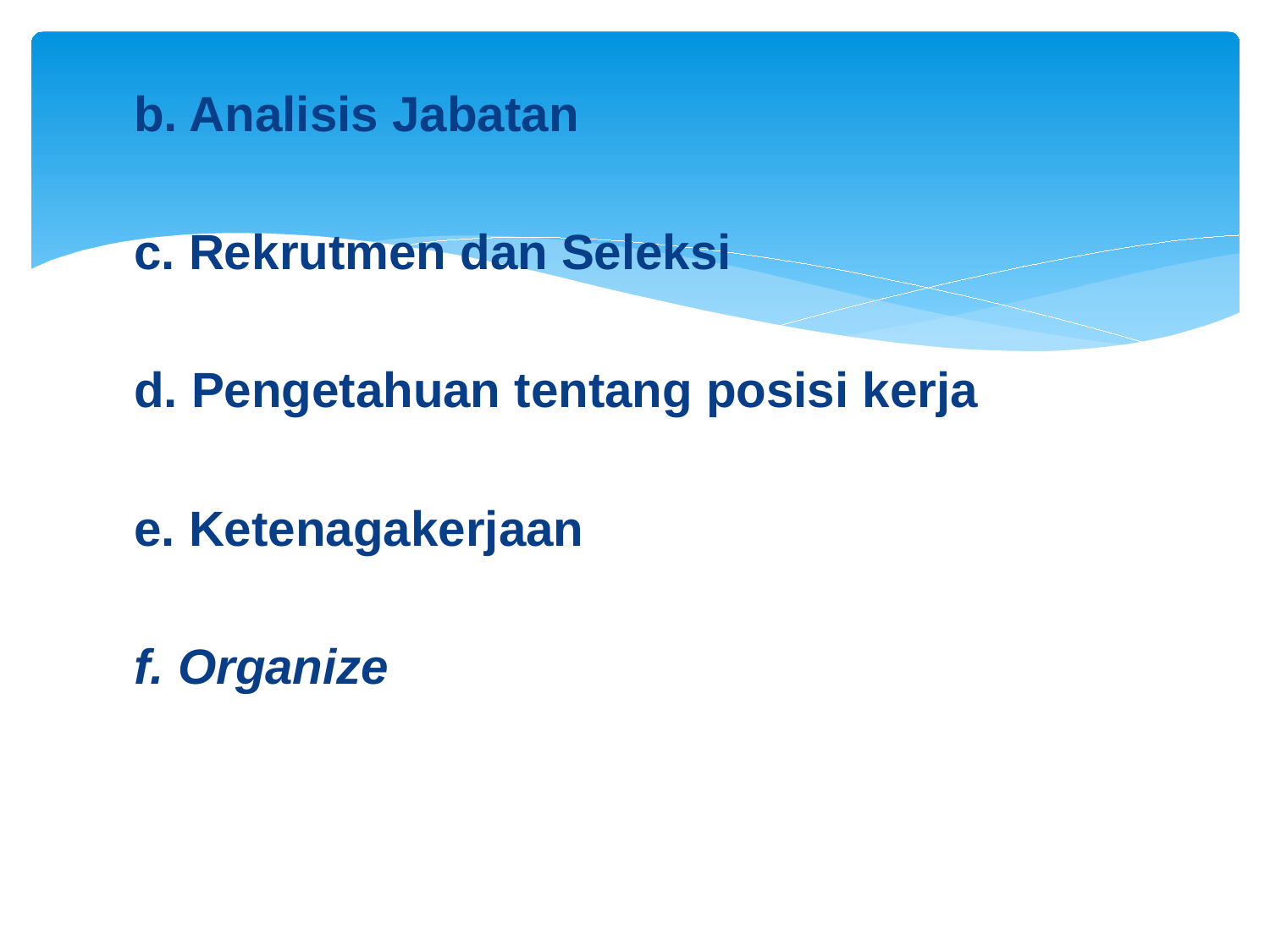

#
b. Analisis Jabatan

c. Rekrutmen dan Seleksi

d. Pengetahuan tentang posisi kerja

e. Ketenagakerjaan

f. Organize